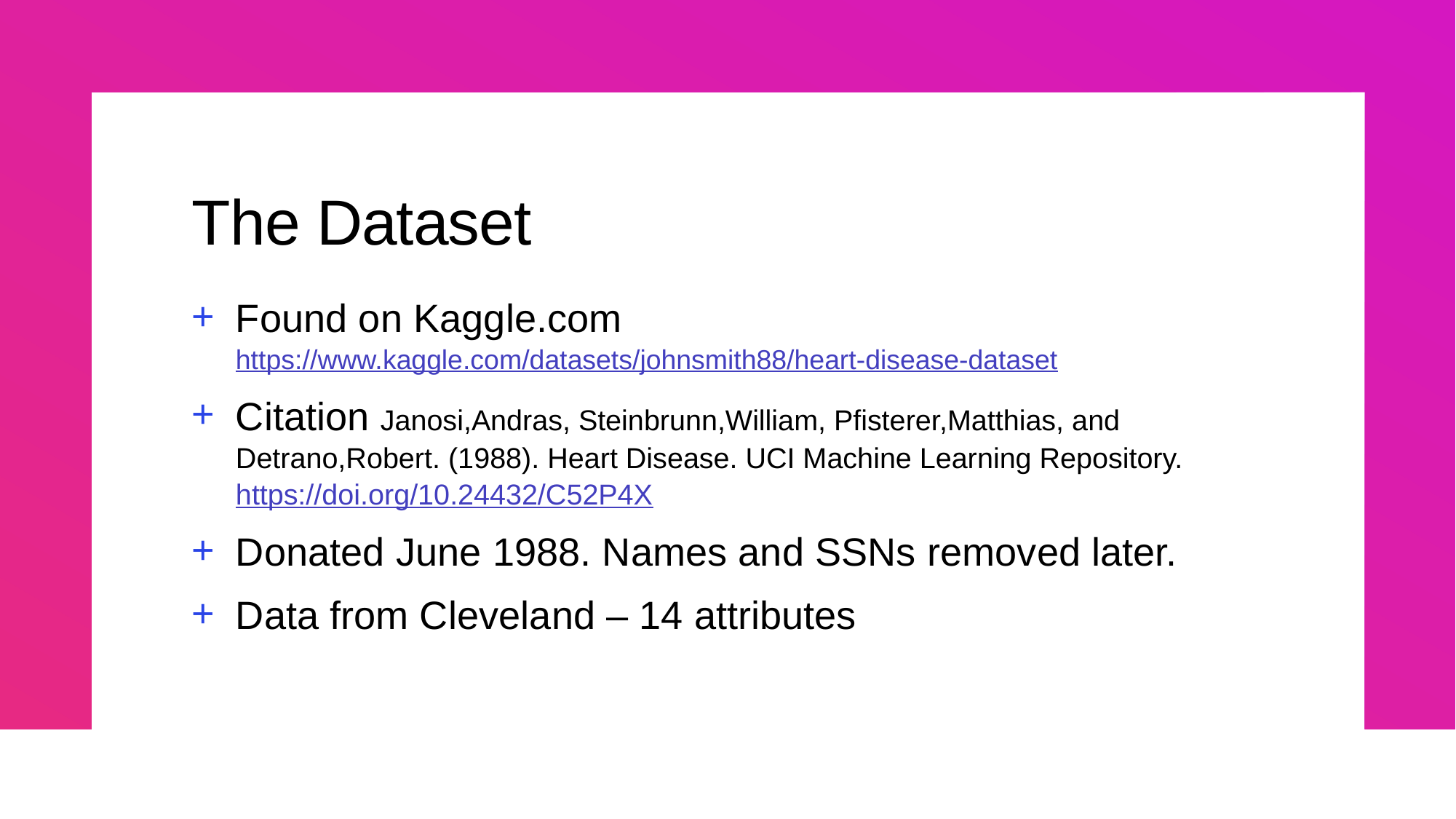

# The Dataset
Found on Kaggle.com https://www.kaggle.com/datasets/johnsmith88/heart-disease-dataset
Citation Janosi,Andras, Steinbrunn,William, Pfisterer,Matthias, and Detrano,Robert. (1988). Heart Disease. UCI Machine Learning Repository. https://doi.org/10.24432/C52P4X
Donated June 1988. Names and SSNs removed later.
Data from Cleveland – 14 attributes